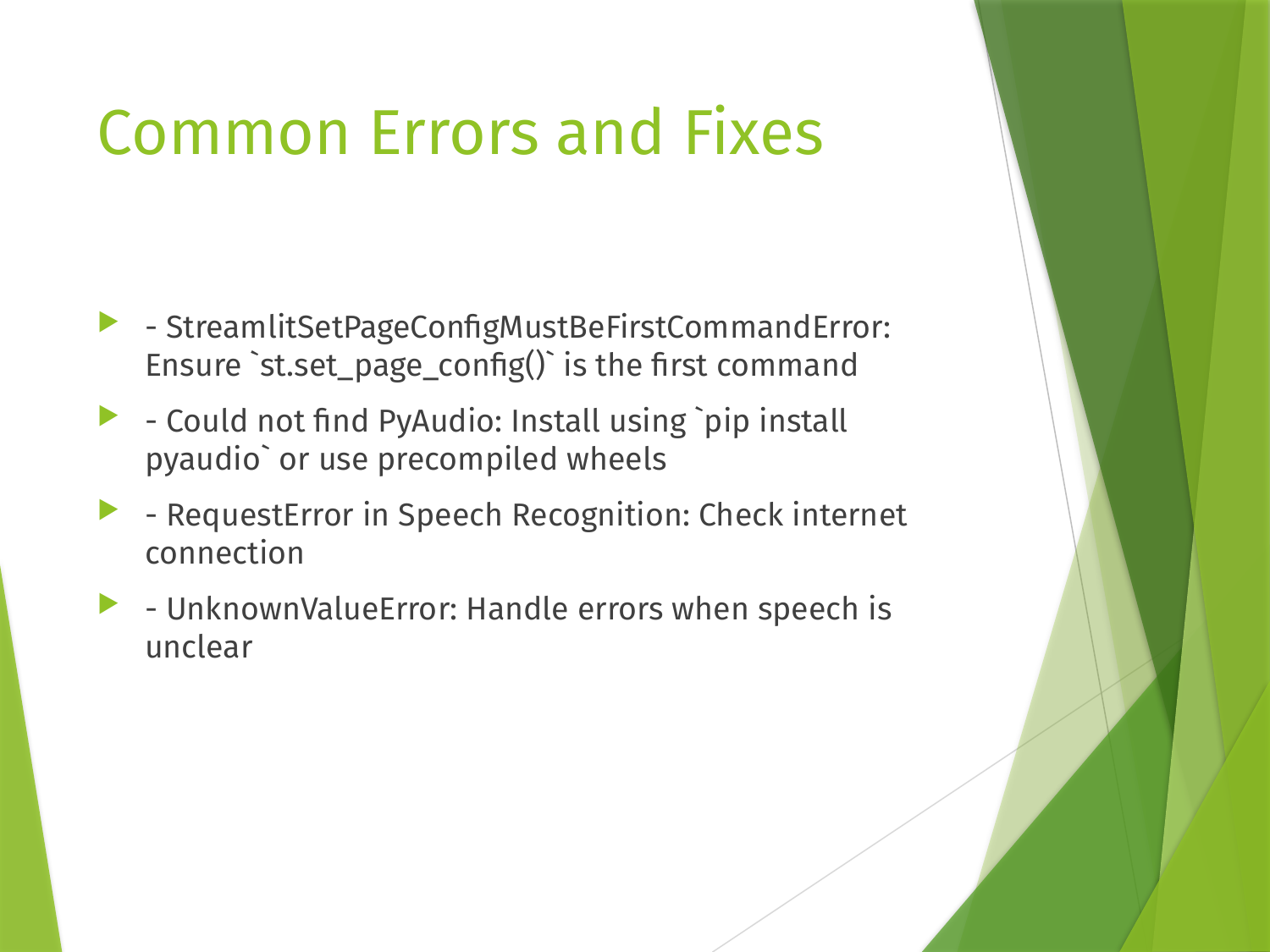

# Common Errors and Fixes
- StreamlitSetPageConfigMustBeFirstCommandError: Ensure `st.set_page_config()` is the first command
- Could not find PyAudio: Install using `pip install pyaudio` or use precompiled wheels
- RequestError in Speech Recognition: Check internet connection
- UnknownValueError: Handle errors when speech is unclear